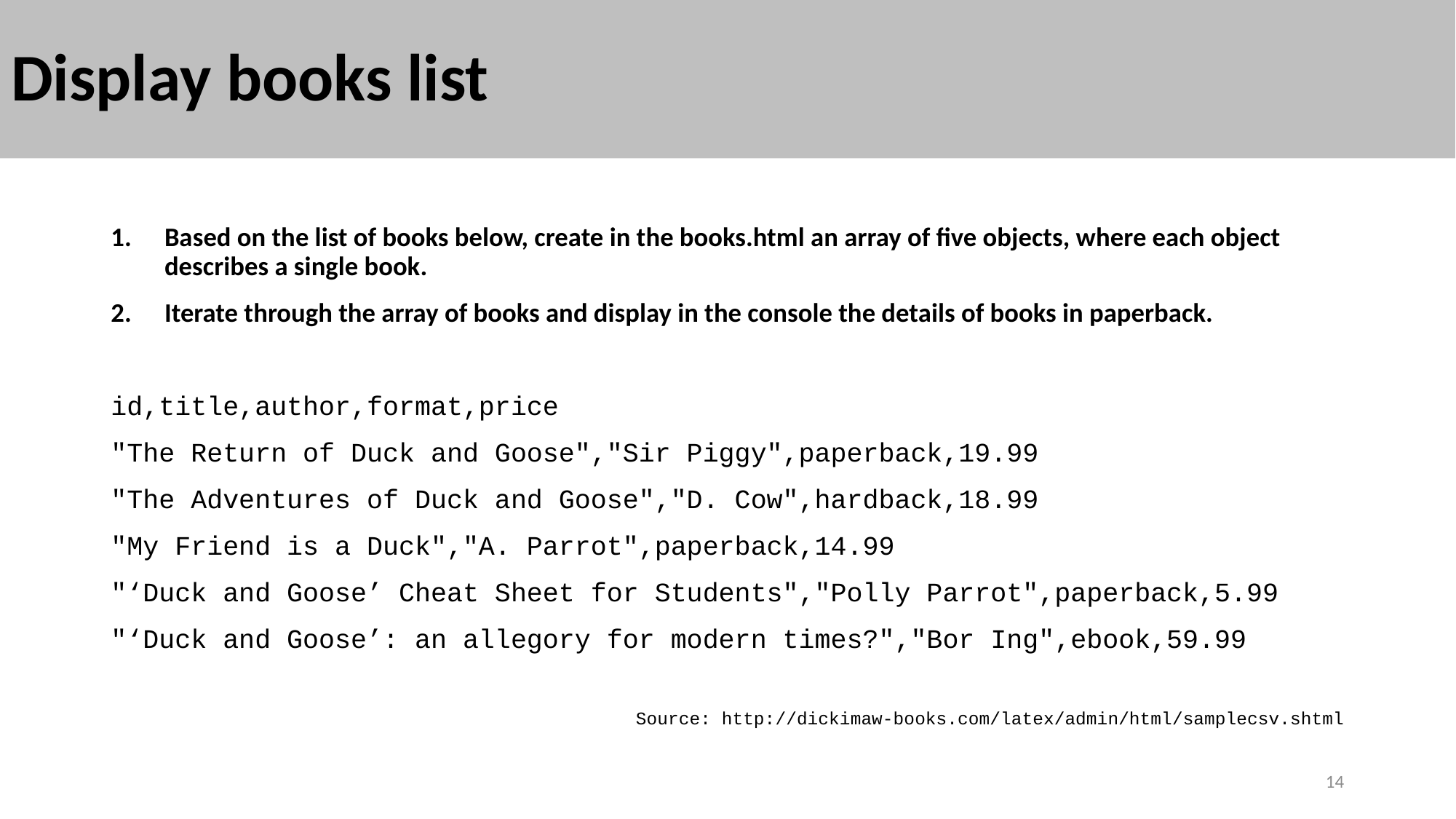

# Display books list
Based on the list of books below, create in the books.html an array of five objects, where each object describes a single book.
Iterate through the array of books and display in the console the details of books in paperback.

id,title,author,format,price
"The Return of Duck and Goose","Sir Piggy",paperback,19.99
"The Adventures of Duck and Goose","D. Cow",hardback,18.99
"My Friend is a Duck","A. Parrot",paperback,14.99
"‘Duck and Goose’ Cheat Sheet for Students","Polly Parrot",paperback,5.99
"‘Duck and Goose’: an allegory for modern times?","Bor Ing",ebook,59.99

Source: http://dickimaw-books.com/latex/admin/html/samplecsv.shtml
14